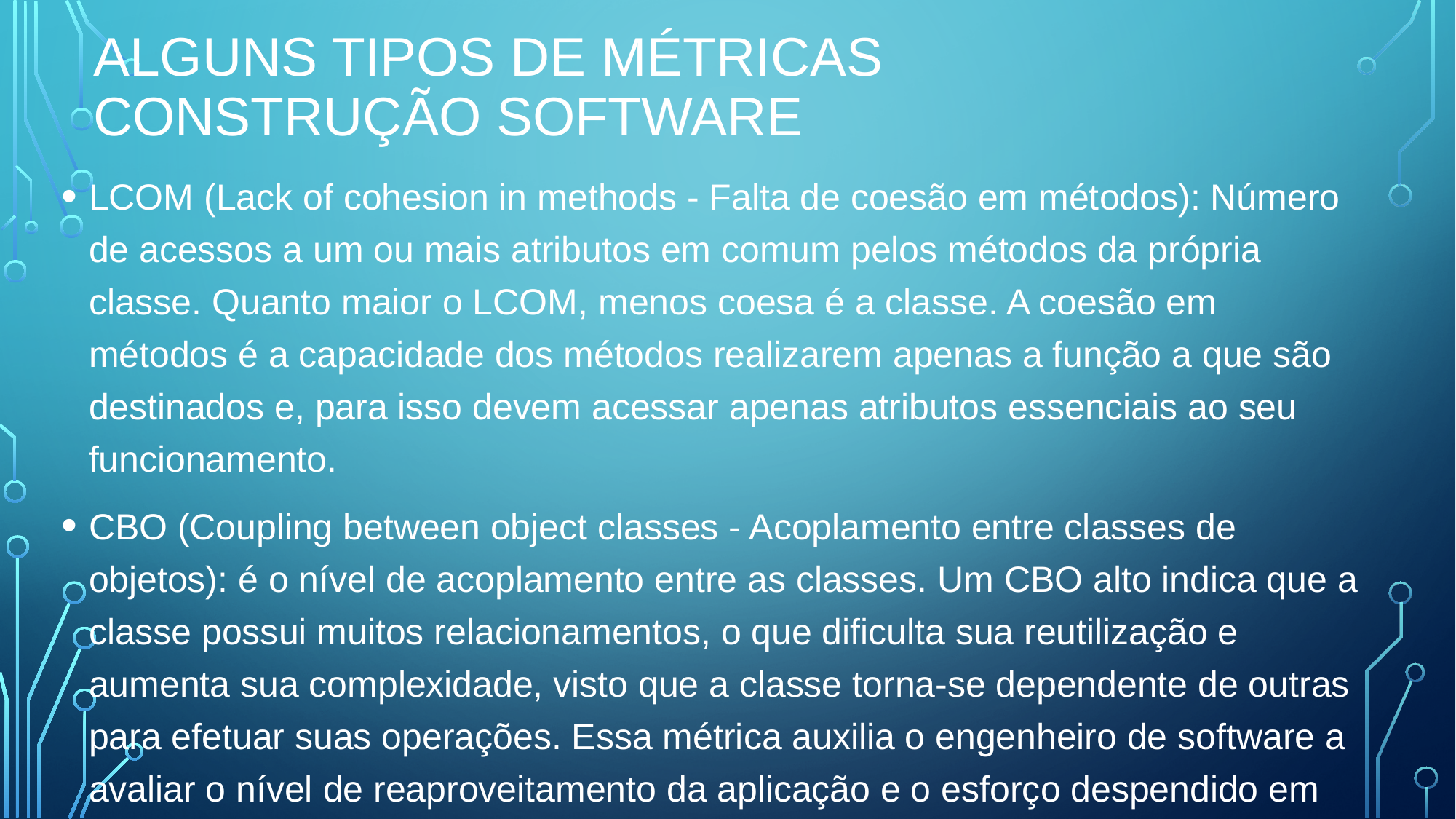

# Alguns tipos de métricas construção software
LCOM (Lack of cohesion in methods - Falta de coesão em métodos): Número de acessos a um ou mais atributos em comum pelos métodos da própria classe. Quanto maior o LCOM, menos coesa é a classe. A coesão em métodos é a capacidade dos métodos realizarem apenas a função a que são destinados e, para isso devem acessar apenas atributos essenciais ao seu funcionamento.
CBO (Coupling between object classes - Acoplamento entre classes de objetos): é o nível de acoplamento entre as classes. Um CBO alto indica que a classe possui muitos relacionamentos, o que dificulta sua reutilização e aumenta sua complexidade, visto que a classe torna-se dependente de outras para efetuar suas operações. Essa métrica auxilia o engenheiro de software a avaliar o nível de reaproveitamento da aplicação e o esforço despendido em testes.